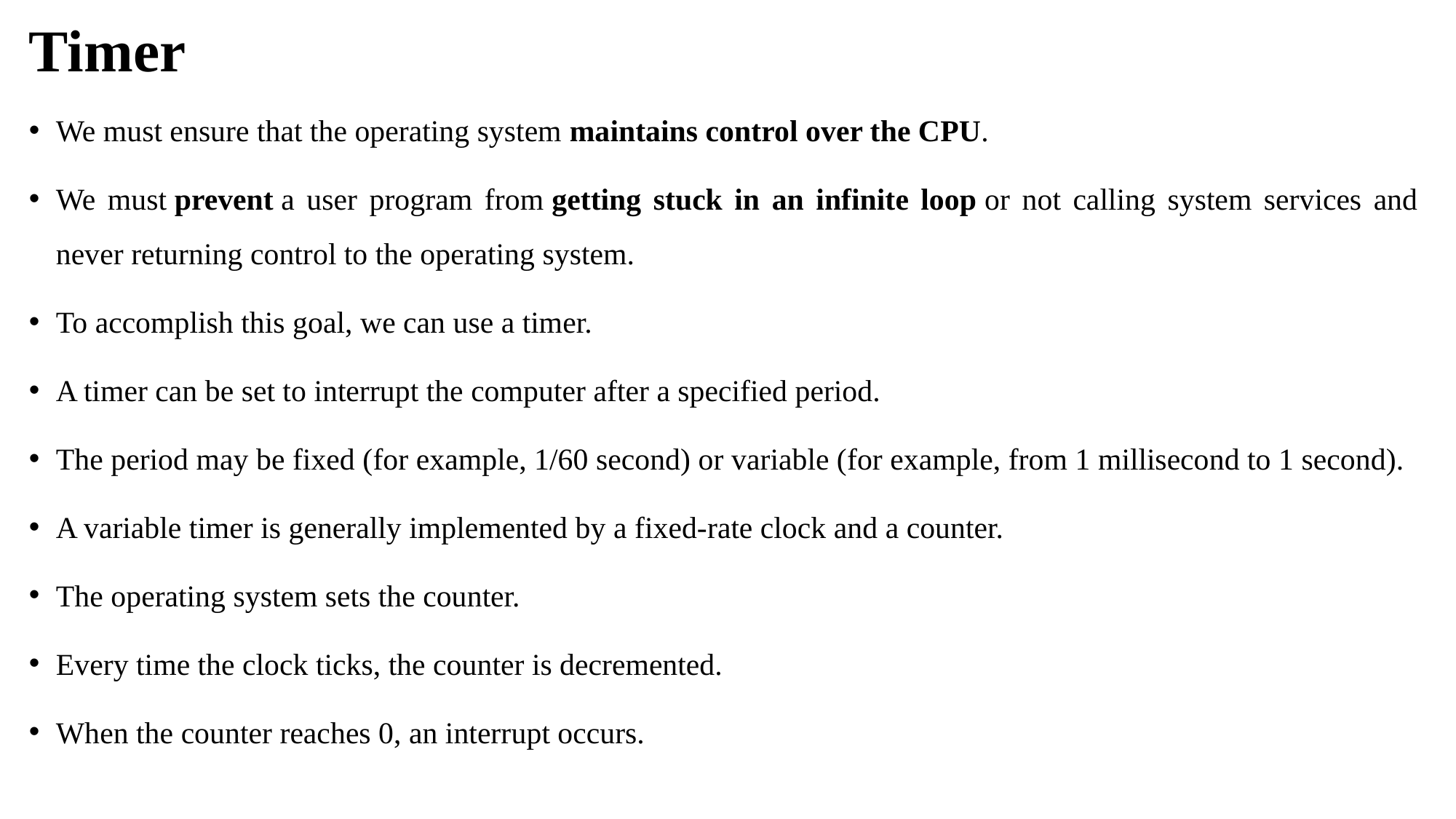

# Timer
We must ensure that the operating system maintains control over the CPU.
We must prevent a user program from getting stuck in an infinite loop or not calling system services and never returning control to the operating system.
To accomplish this goal, we can use a timer.
A timer can be set to interrupt the computer after a specified period.
The period may be fixed (for example, 1/60 second) or variable (for example, from 1 millisecond to 1 second).
A variable timer is generally implemented by a fixed-rate clock and a counter.
The operating system sets the counter.
Every time the clock ticks, the counter is decremented.
When the counter reaches 0, an interrupt occurs.